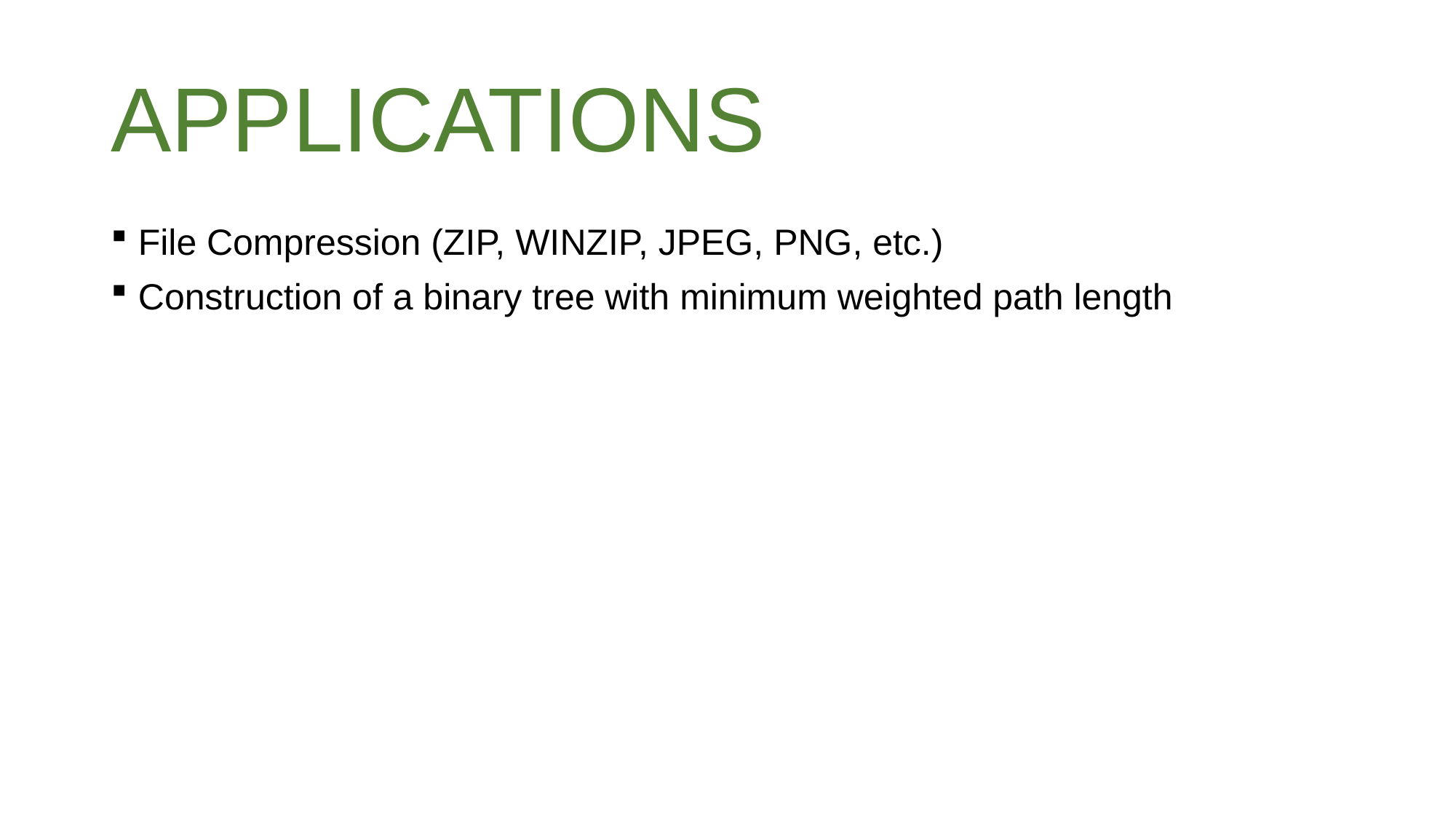

# APPLICATIONS
File Compression (ZIP, WINZIP, JPEG, PNG, etc.)
Construction of a binary tree with minimum weighted path length